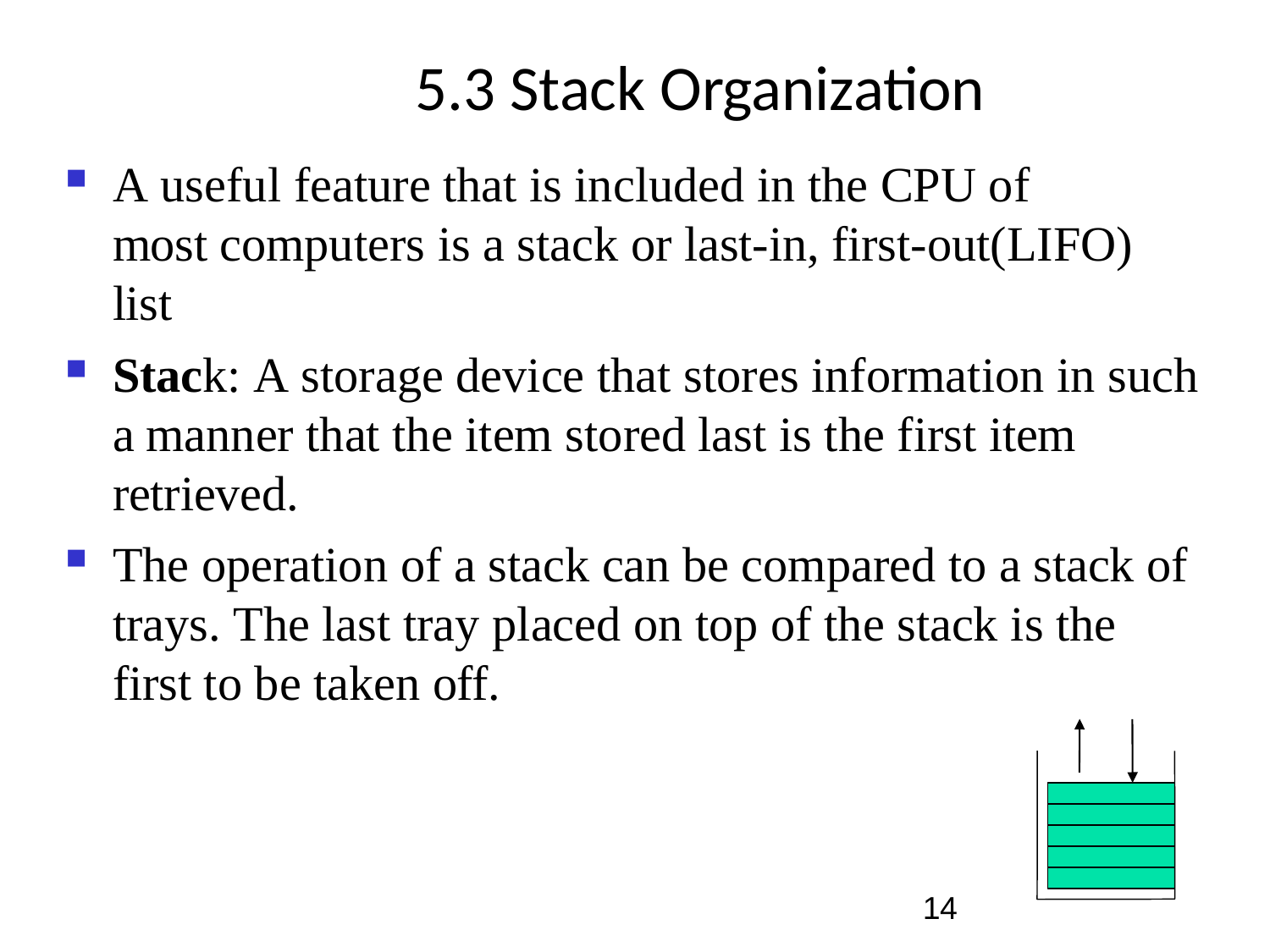

# 5.3 Stack Organization
A useful feature that is included in the CPU of most computers is a stack or last-in, first-out(LIFO) list
Stack: A storage device that stores information in such a manner that the item stored last is the first item retrieved.
The operation of a stack can be compared to a stack of trays. The last tray placed on top of the stack is the first to be taken off.

14